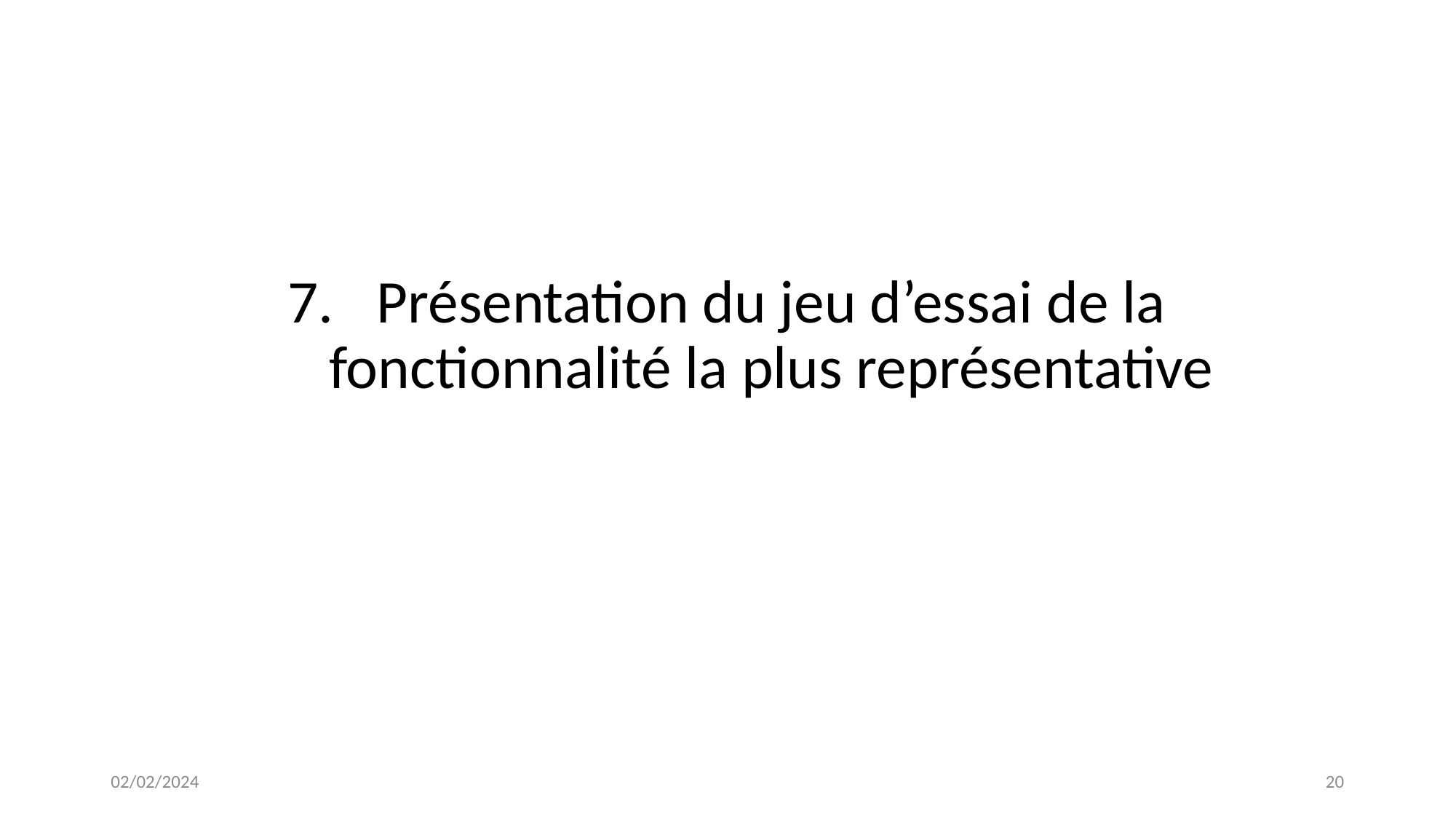

# Présentation du jeu d’essai de la fonctionnalité la plus représentative
02/02/2024

20